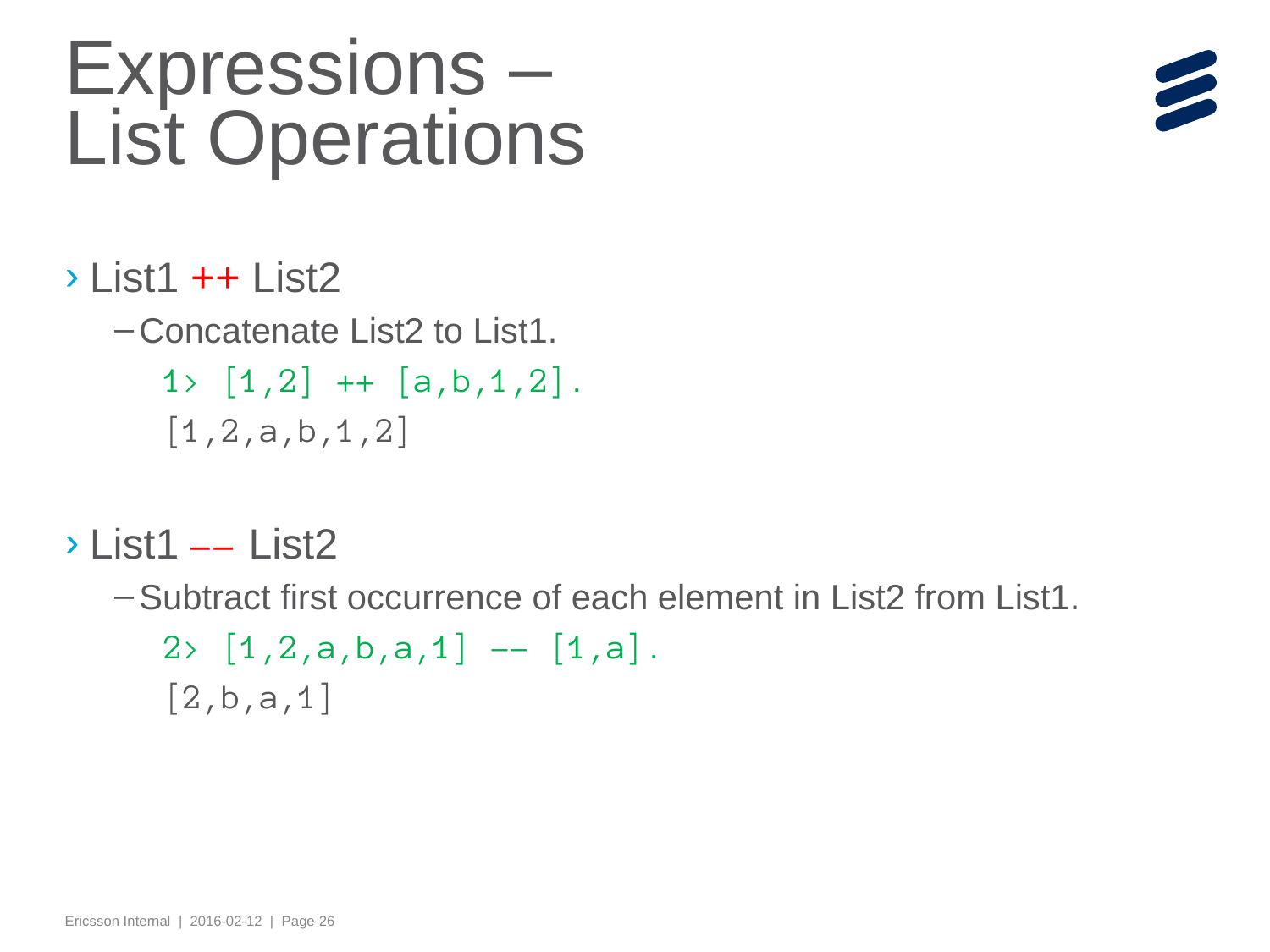

# Expressions – List Operations
List1 ++ List2
Concatenate List2 to List1.
1> [1,2] ++ [a,b,1,2].
[1,2,a,b,1,2]

List1 -- List2
Subtract first occurrence of each element in List2 from List1.
2> [1,2,a,b,a,1] -- [1,a].
[2,b,a,1]